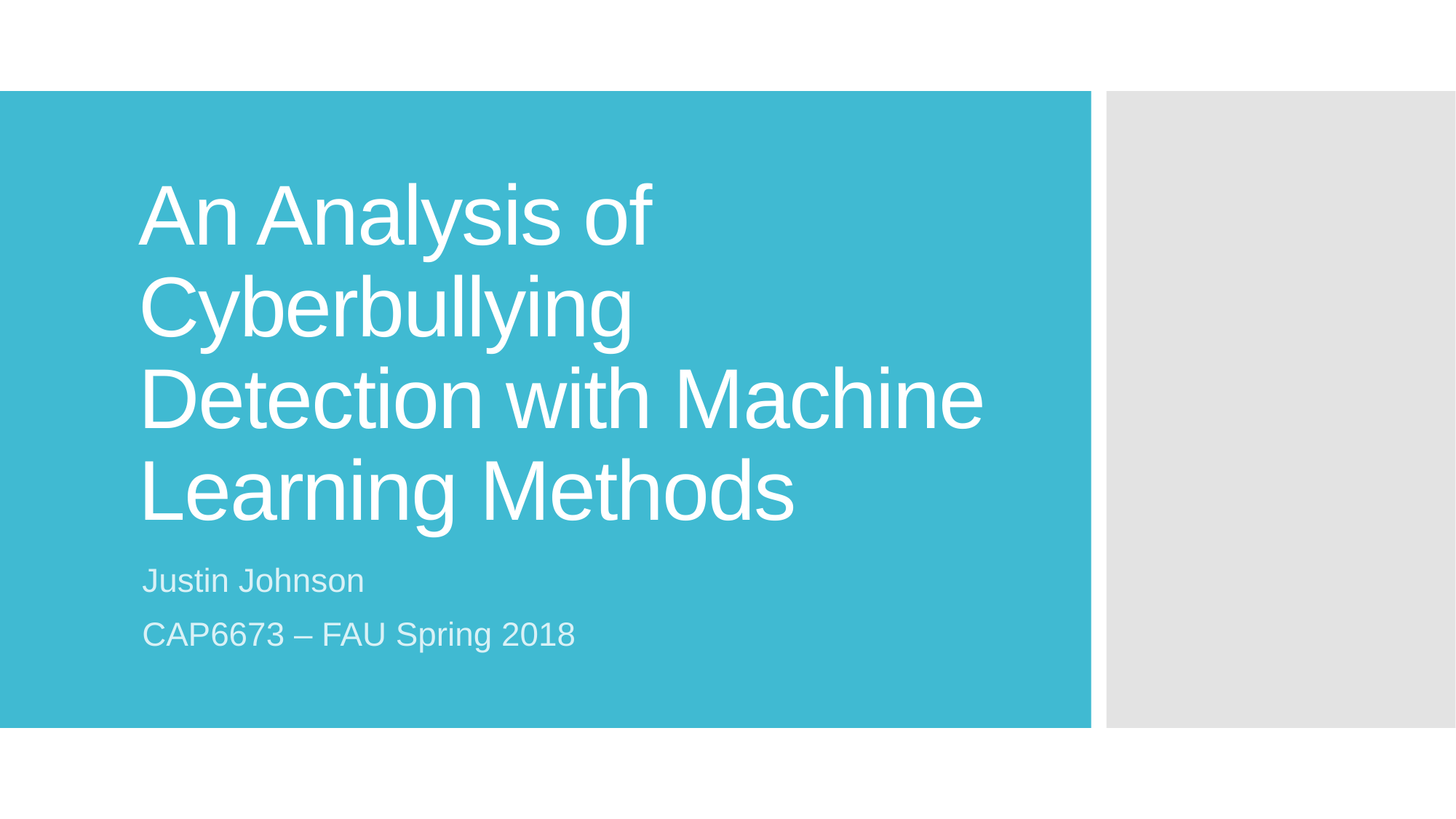

# An Analysis of Cyberbullying Detection with Machine Learning Methods
Justin Johnson
CAP6673 – FAU Spring 2018